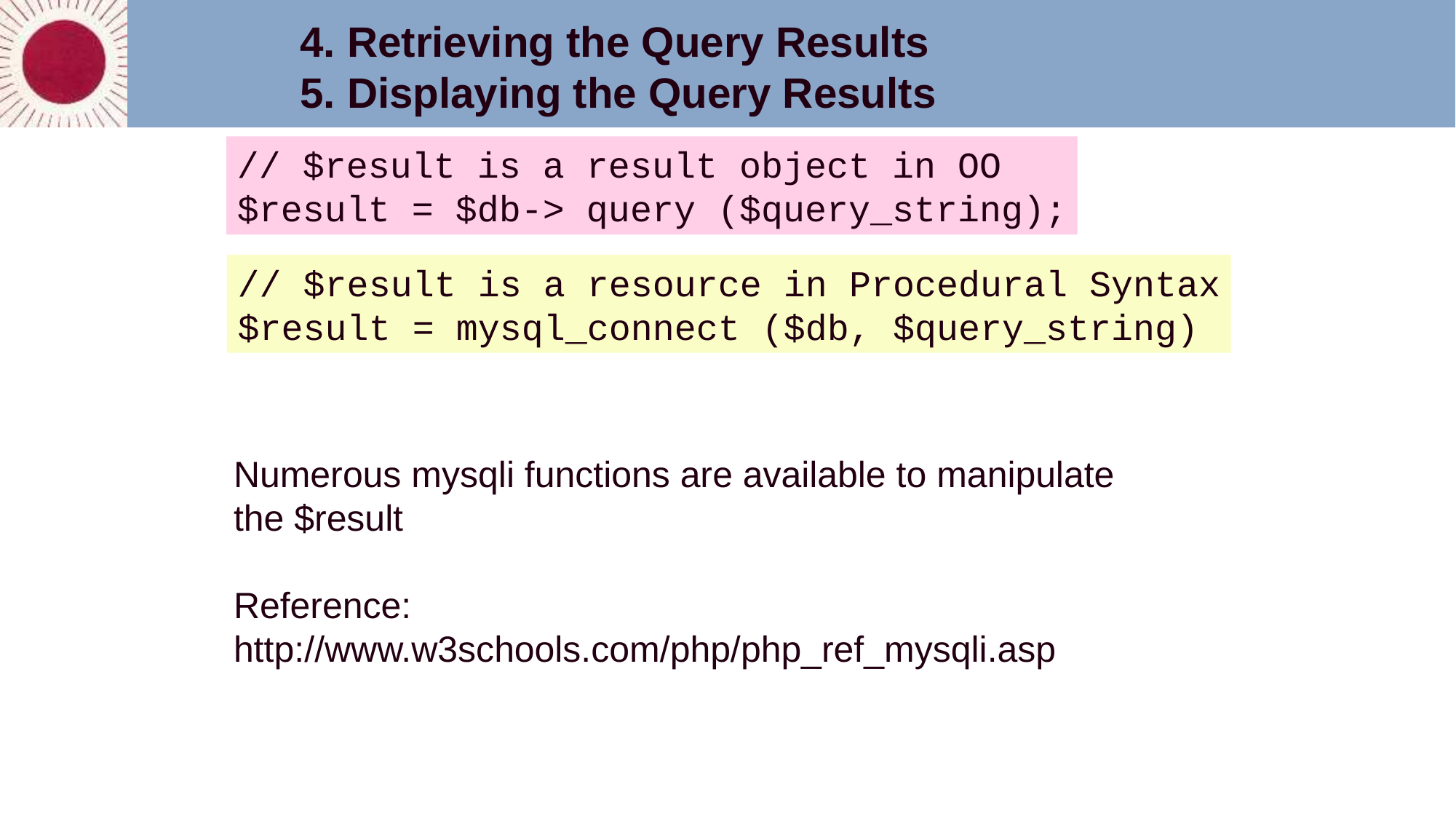

4. Retrieving the Query Results
5. Displaying the Query Results
// $result is a result object in OO
$result = $db-> query ($query_string);
// $result is a resource in Procedural Syntax
$result = mysql_connect ($db, $query_string)
Numerous mysqli functions are available to manipulate the $result

Reference: http://www.w3schools.com/php/php_ref_mysqli.asp